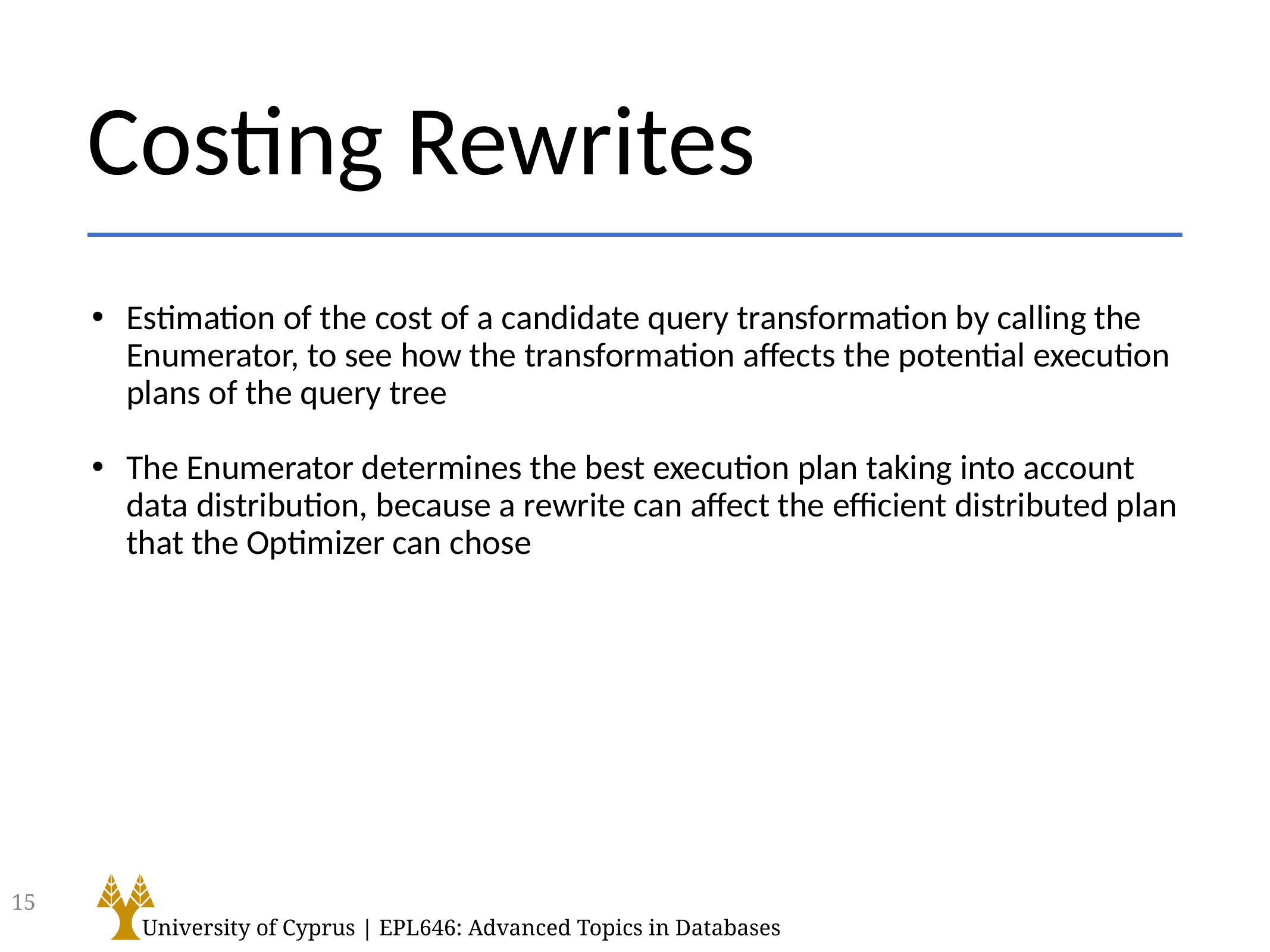

# Costing Rewrites

Estimation of the cost of a candidate query transformation by calling the Enumerator, to see how the transformation affects the potential execution plans of the query tree

The Enumerator determines the best execution plan taking into account data distribution, because a rewrite can affect the efficient distributed plan that the Optimizer can chose
15